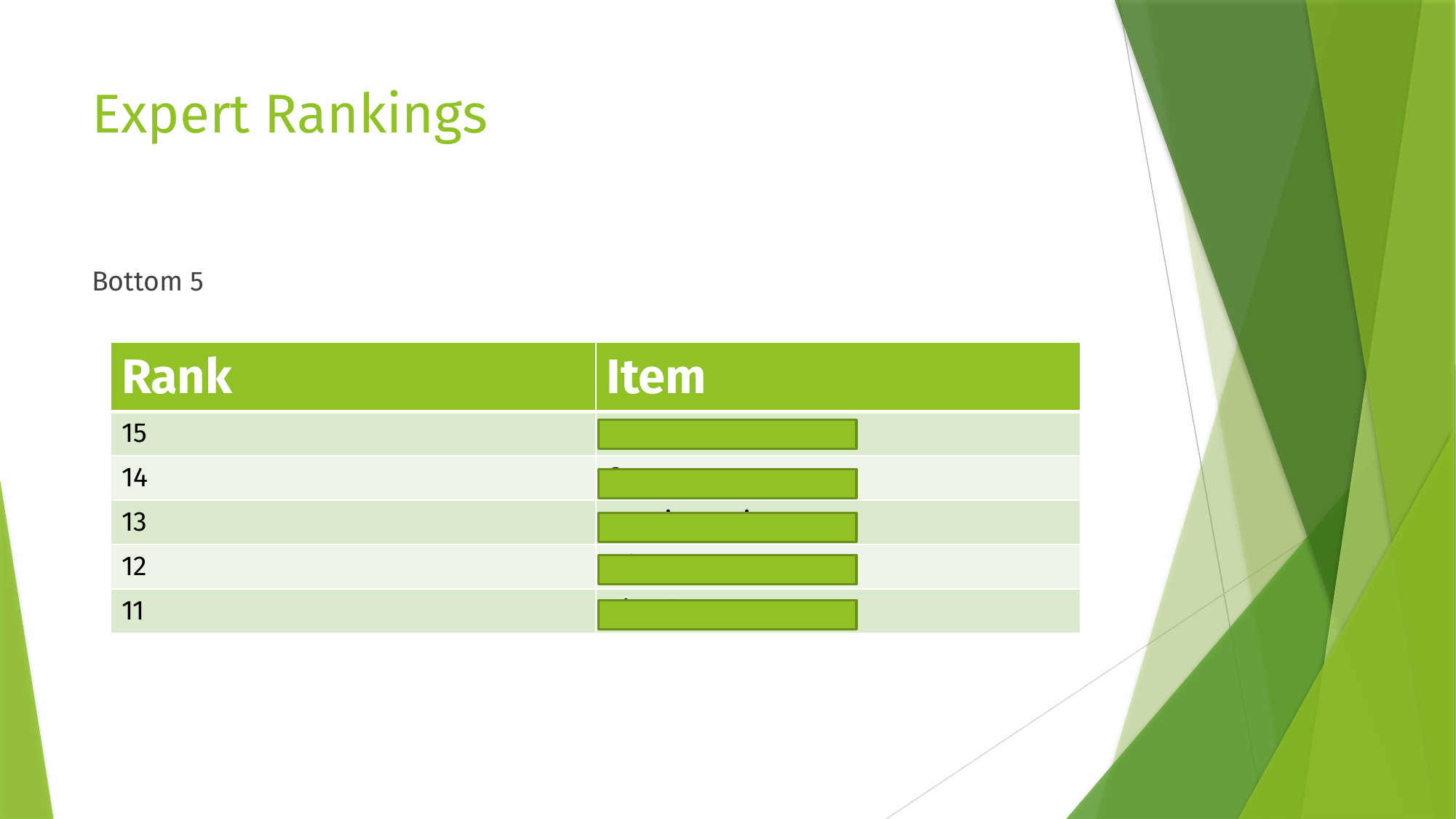

# Expert Rankings
Bottom 5

| Rank | Item |
| --- | --- |
| 15 | Matches |
| 14 | Compass |
| 13 | Heating Unit |
| 12 | Milk |
| 11 | Pistols |